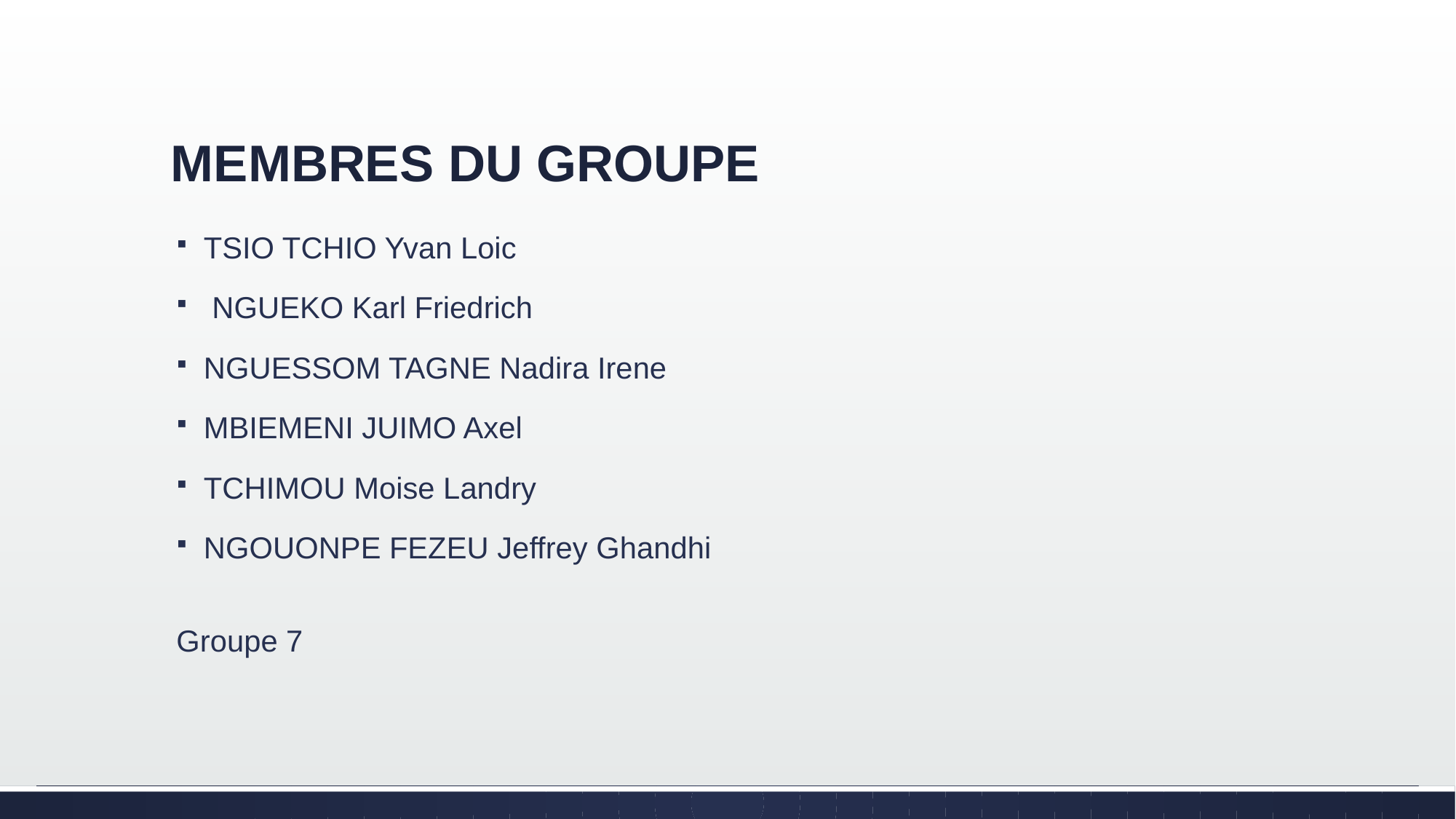

# MEMBRES DU GROUPE
TSIO TCHIO Yvan Loic
 NGUEKO Karl Friedrich
NGUESSOM TAGNE Nadira Irene
MBIEMENI JUIMO Axel
TCHIMOU Moise Landry
NGOUONPE FEZEU Jeffrey Ghandhi
                                                                                                                           Groupe 7